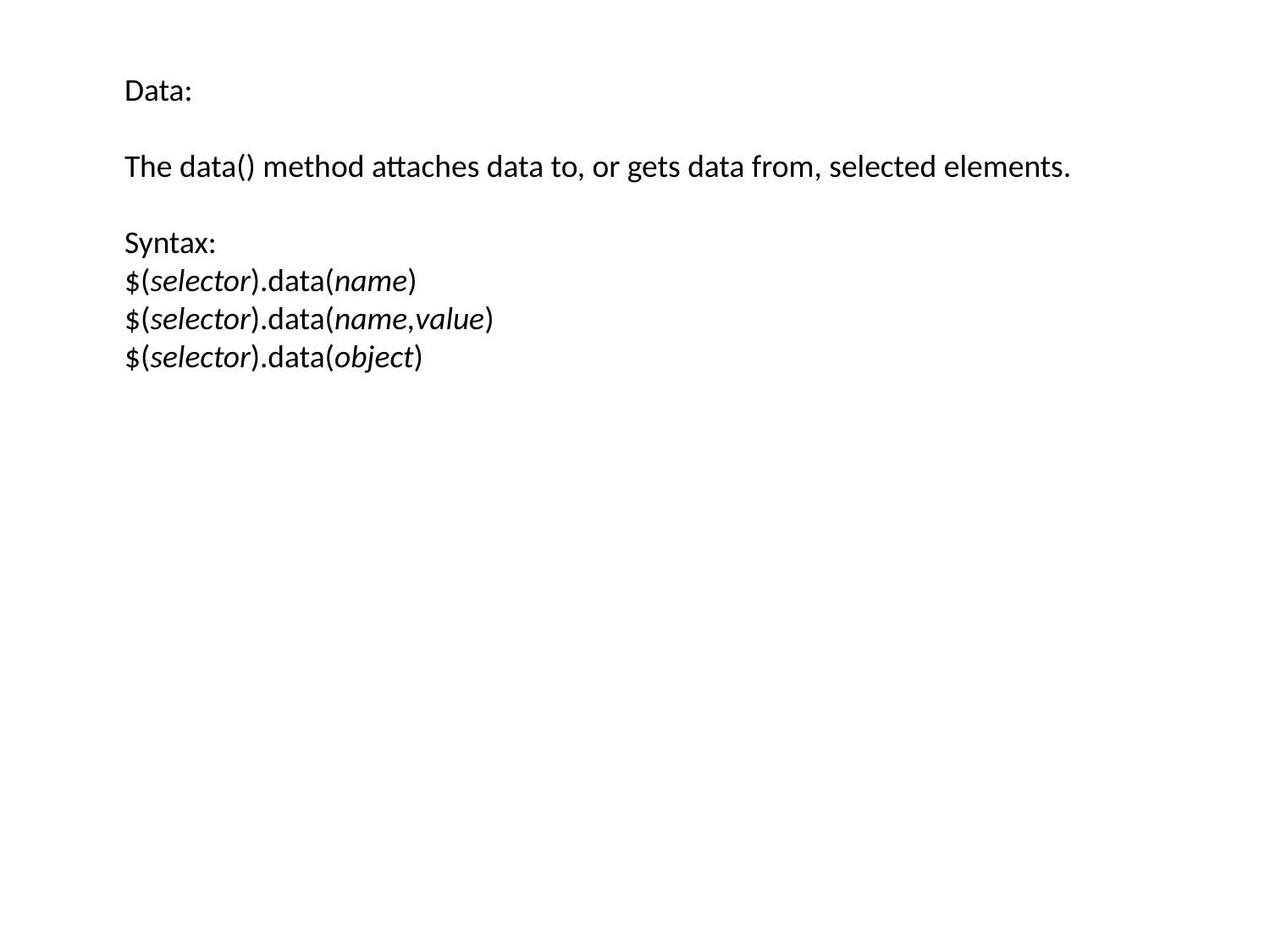

Data:

The data() method attaches data to, or gets data from, selected elements.

Syntax:
$(selector).data(name)
$(selector).data(name,value)
$(selector).data(object)